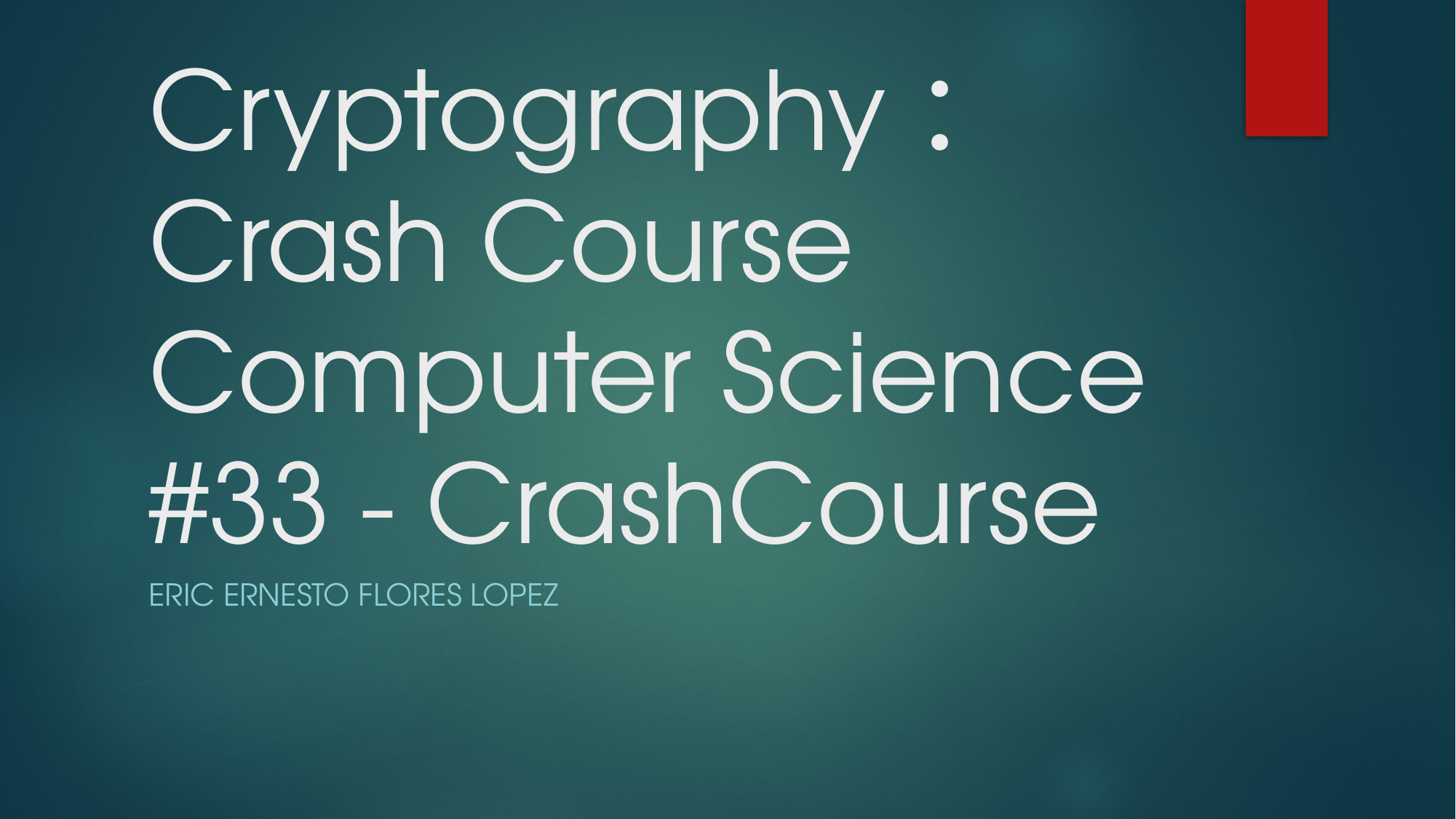

# Cryptography： Crash Course Computer Science #33 - CrashCourse
Eric Ernesto flores lopez